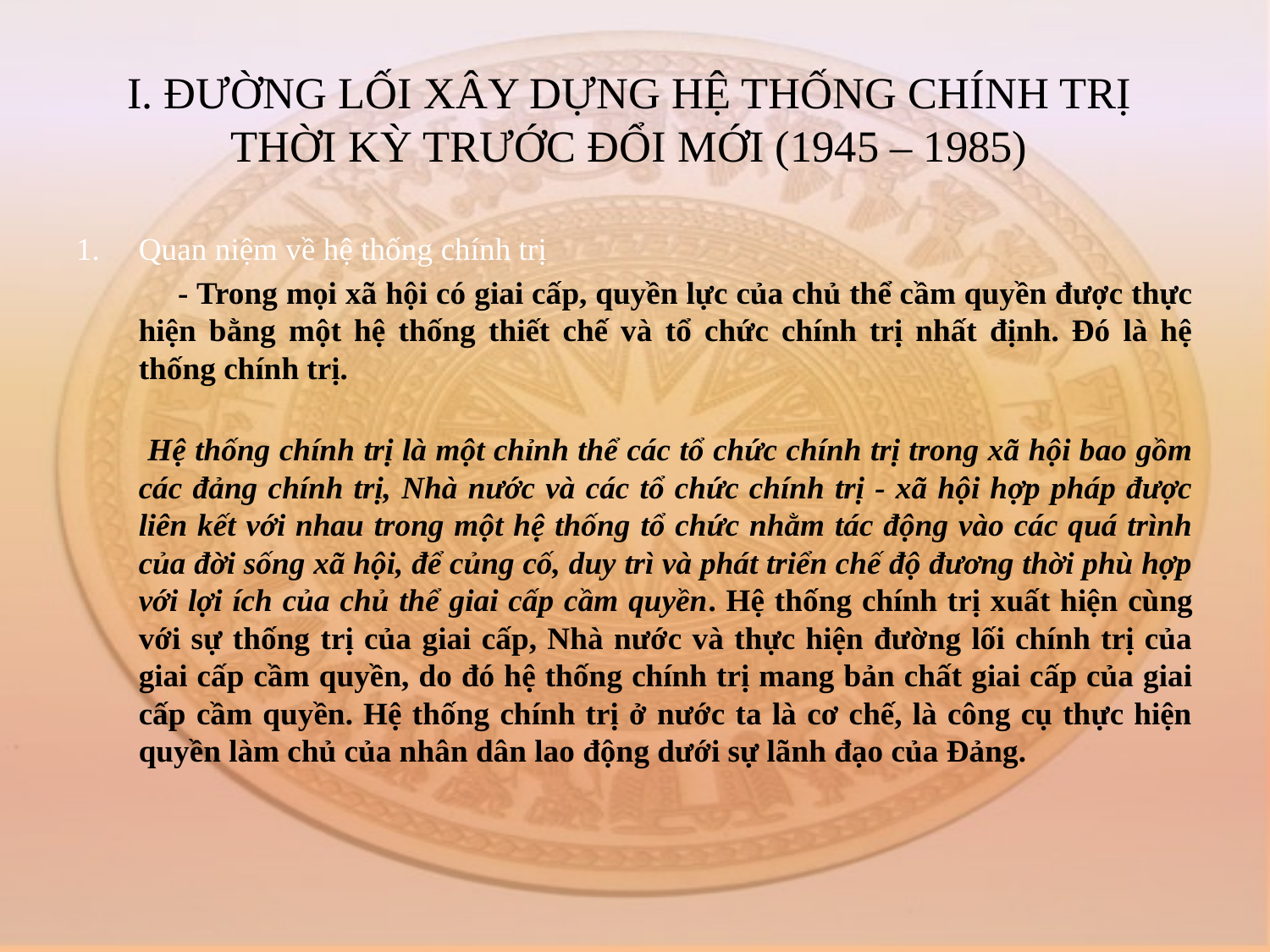

# I. ĐƯỜNG LỐI XÂY DỰNG HỆ THỐNG CHÍNH TRỊ THỜI KỲ TRƯỚC ĐỔI MỚI (1945 – 1985)
Quan niệm về hệ thống chính trị
            - Trong mọi xã hội có giai cấp, quyền lực của chủ thể cầm quyền được thực hiện bằng một hệ thống thiết chế và tổ chức chính trị nhất định. Đó là hệ thống chính trị.
 Hệ thống chính trị là một chỉnh thể các tổ chức chính trị trong xã hội bao gồm các đảng chính trị, Nhà nước và các tổ chức chính trị - xã hội hợp pháp được liên kết với nhau trong một hệ thống tổ chức nhằm tác động vào các quá trình của đời sống xã hội, để củng cố, duy trì và phát triển chế độ đương thời phù hợp với lợi ích của chủ thể giai cấp cầm quyền. Hệ thống chính trị xuất hiện cùng với sự thống trị của giai cấp, Nhà nước và thực hiện đường lối chính trị của giai cấp cầm quyền, do đó hệ thống chính trị mang bản chất giai cấp của giai cấp cầm quyền. Hệ thống chính trị ở nước ta là cơ chế, là công cụ thực hiện quyền làm chủ của nhân dân lao động dưới sự lãnh đạo của Đảng.